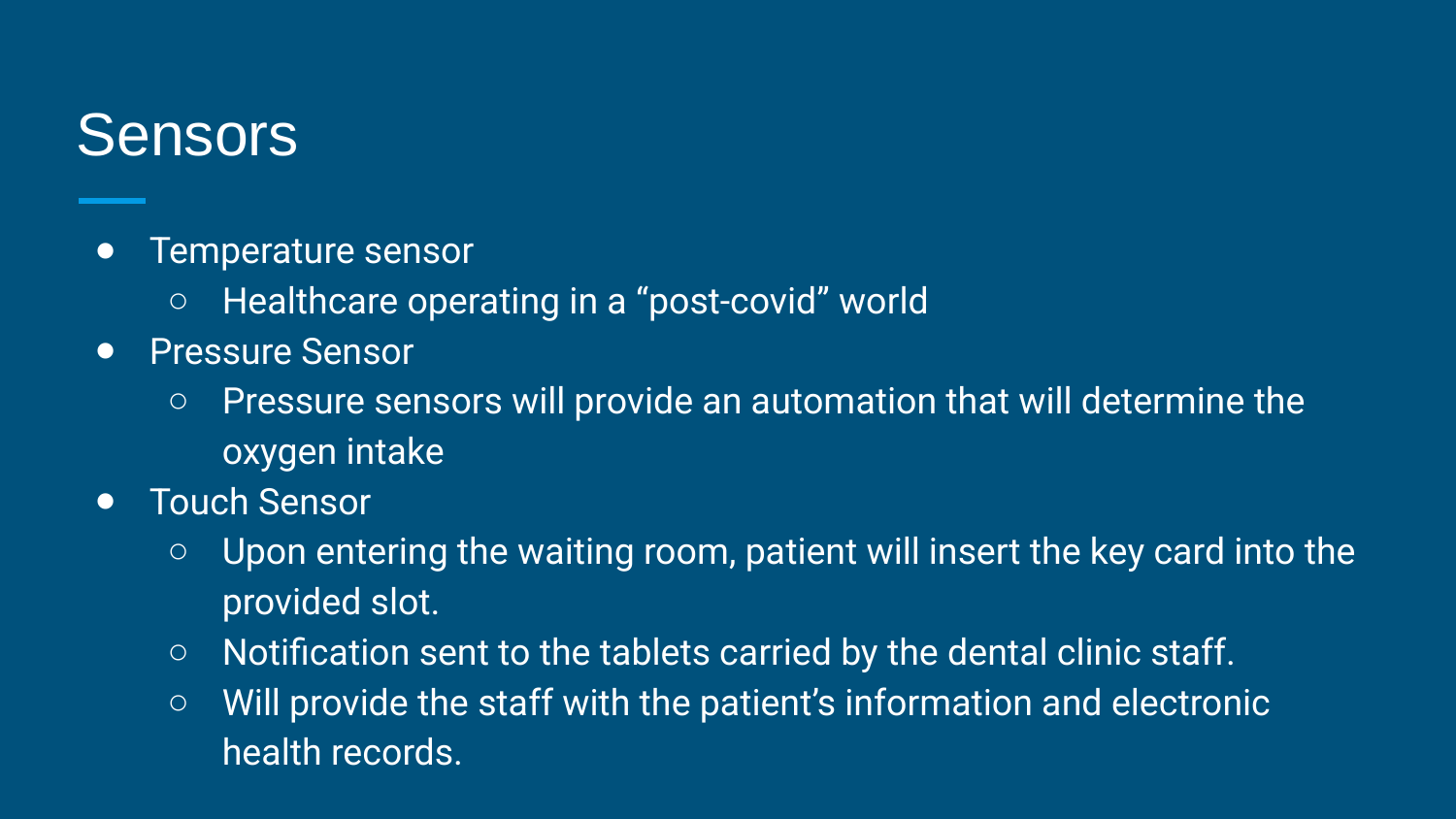

# Sensors
Temperature sensor
Healthcare operating in a “post-covid” world
Pressure Sensor
Pressure sensors will provide an automation that will determine the oxygen intake
Touch Sensor
Upon entering the waiting room, patient will insert the key card into the provided slot.
Notification sent to the tablets carried by the dental clinic staff.
Will provide the staff with the patient’s information and electronic health records.